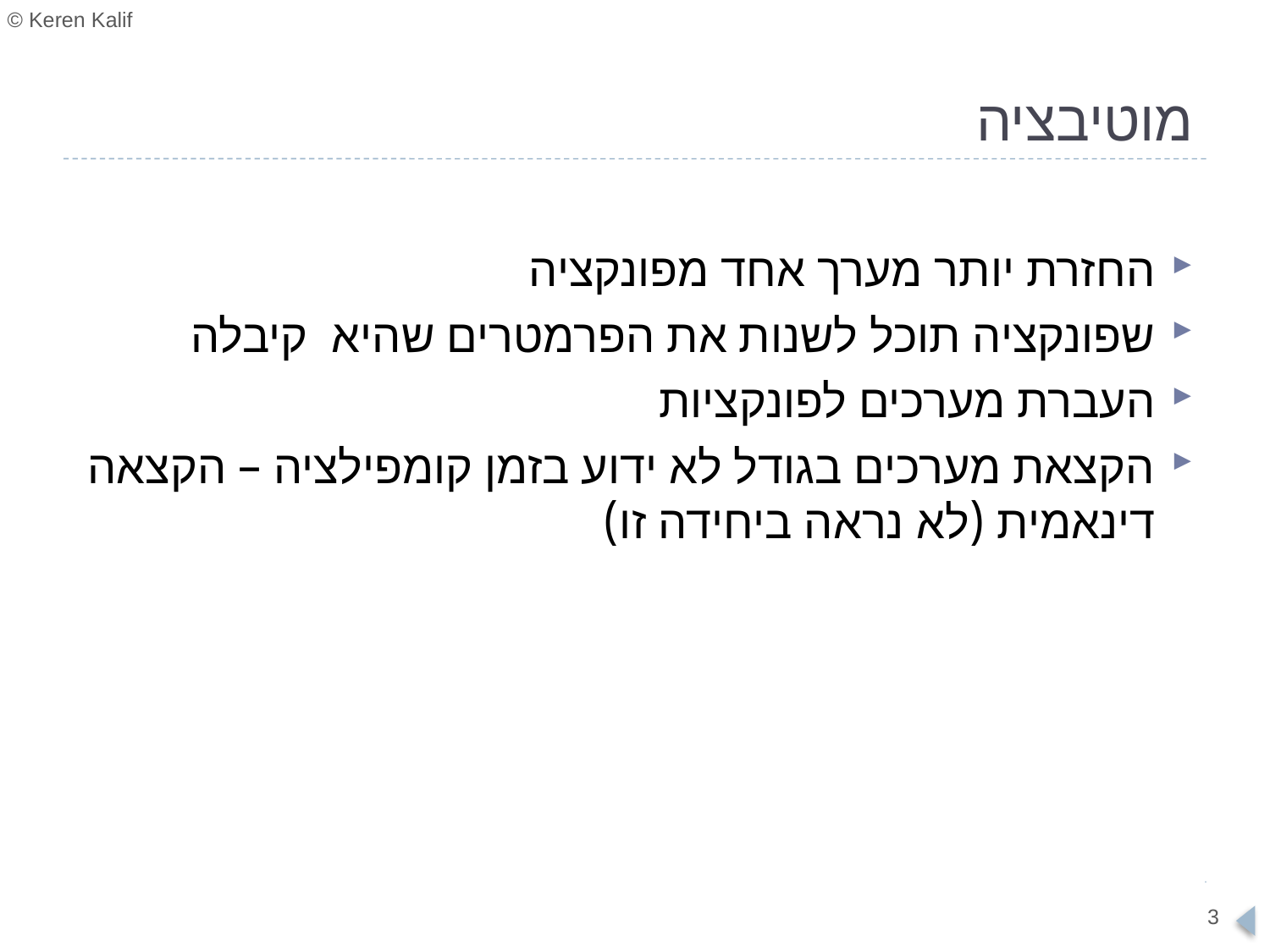

# מוטיבציה

החזרת יותר מערך אחד מפונקציה
שפונקציה תוכל לשנות את הפרמטרים שהיא  קיבלה
העברת מערכים לפונקציות
הקצאת מערכים בגודל לא ידוע בזמן קומפילציה – הקצאה דינאמית (לא נראה ביחידה זו)